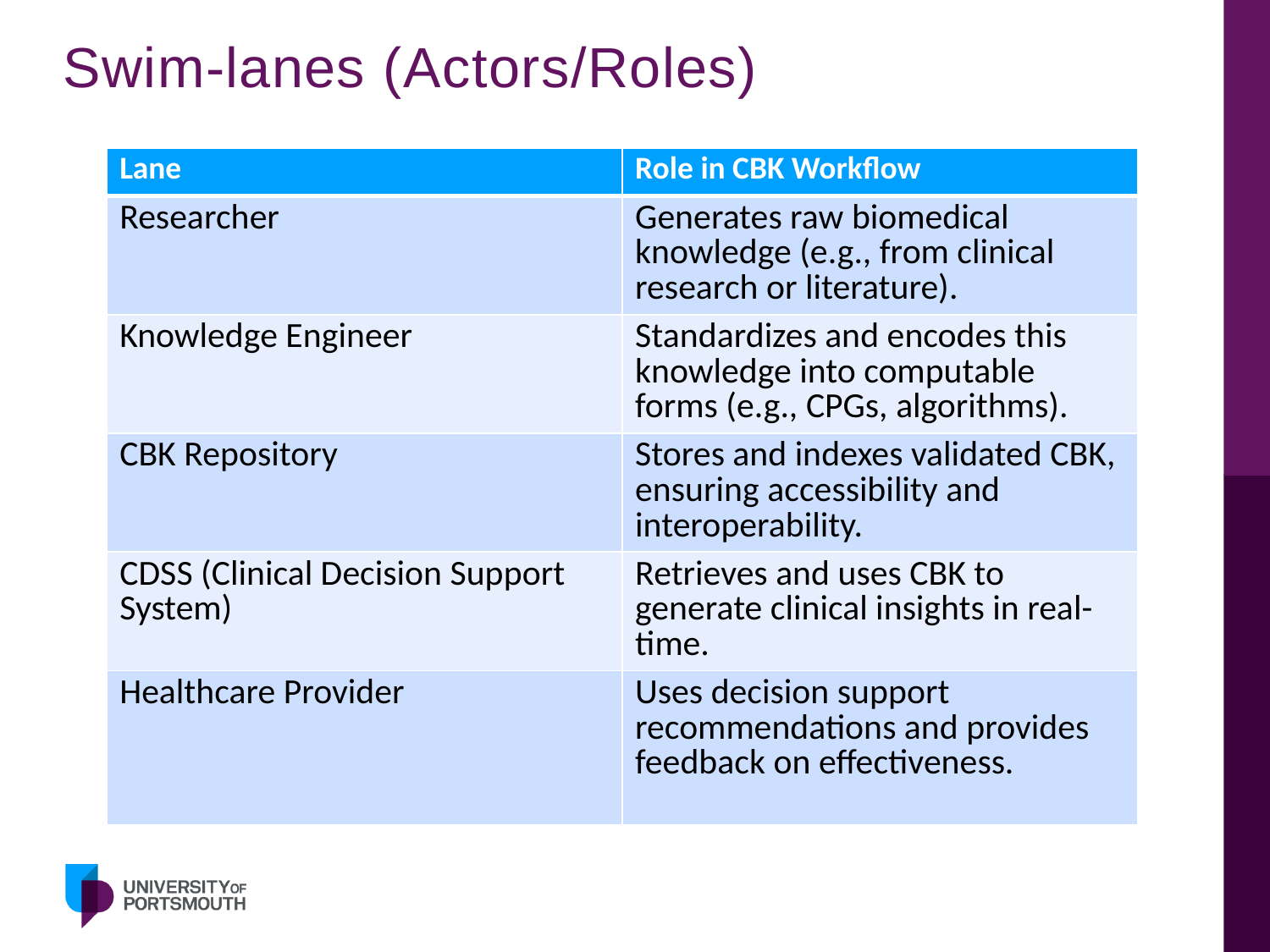

# Swim-lanes (Actors/Roles)

| Lane | Role in CBK Workflow |
| --- | --- |
| Researcher | Generates raw biomedical knowledge (e.g., from clinical research or literature). |
| Knowledge Engineer | Standardizes and encodes this knowledge into computable forms (e.g., CPGs, algorithms). |
| CBK Repository | Stores and indexes validated CBK, ensuring accessibility and interoperability. |
| CDSS (Clinical Decision Support System) | Retrieves and uses CBK to generate clinical insights in real-time. |
| Healthcare Provider | Uses decision support recommendations and provides feedback on effectiveness. |